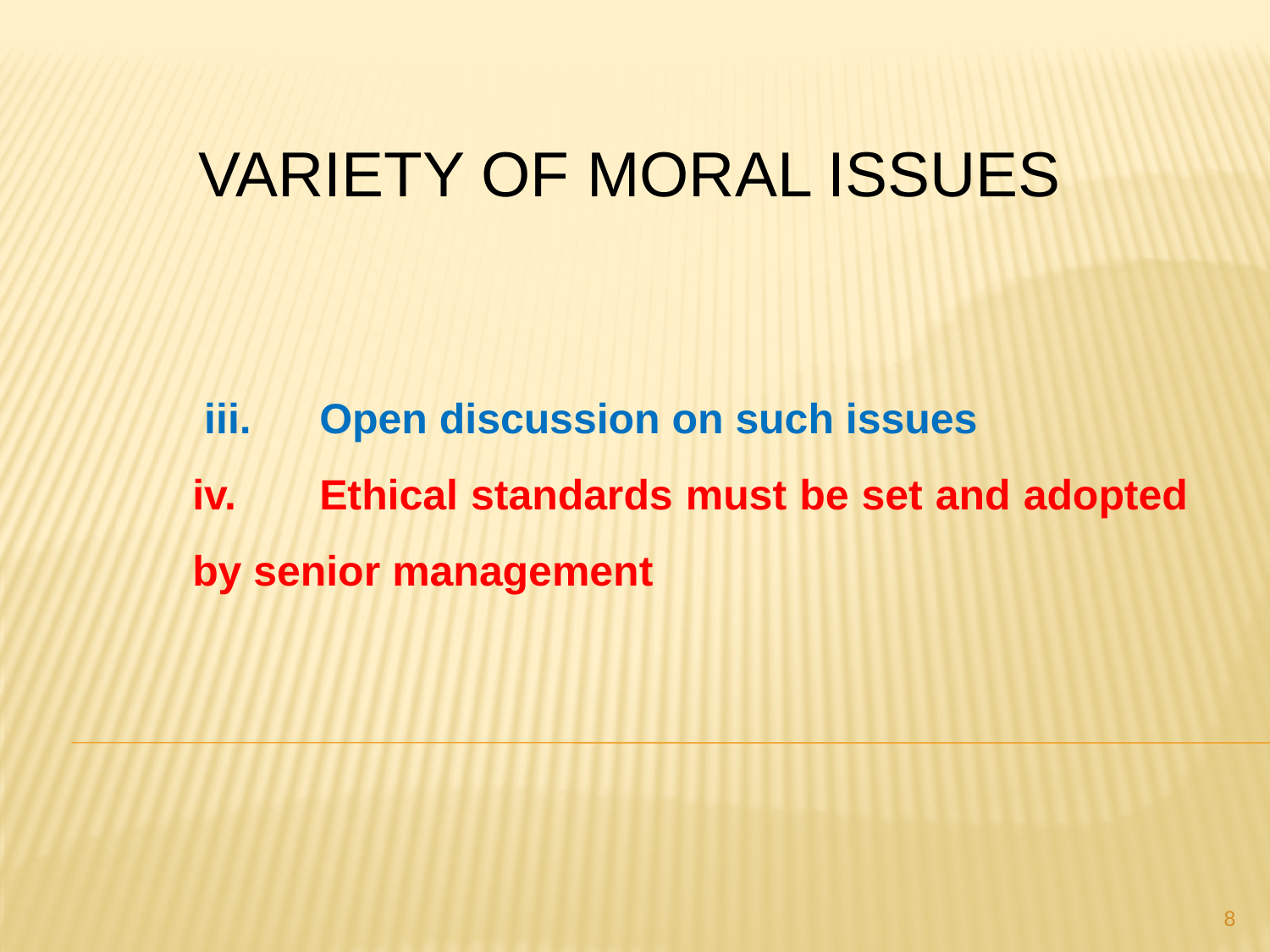

# Variety of Moral Issues
 iii.	Open discussion on such issues
iv.	Ethical standards must be set and adopted 	by senior management

8